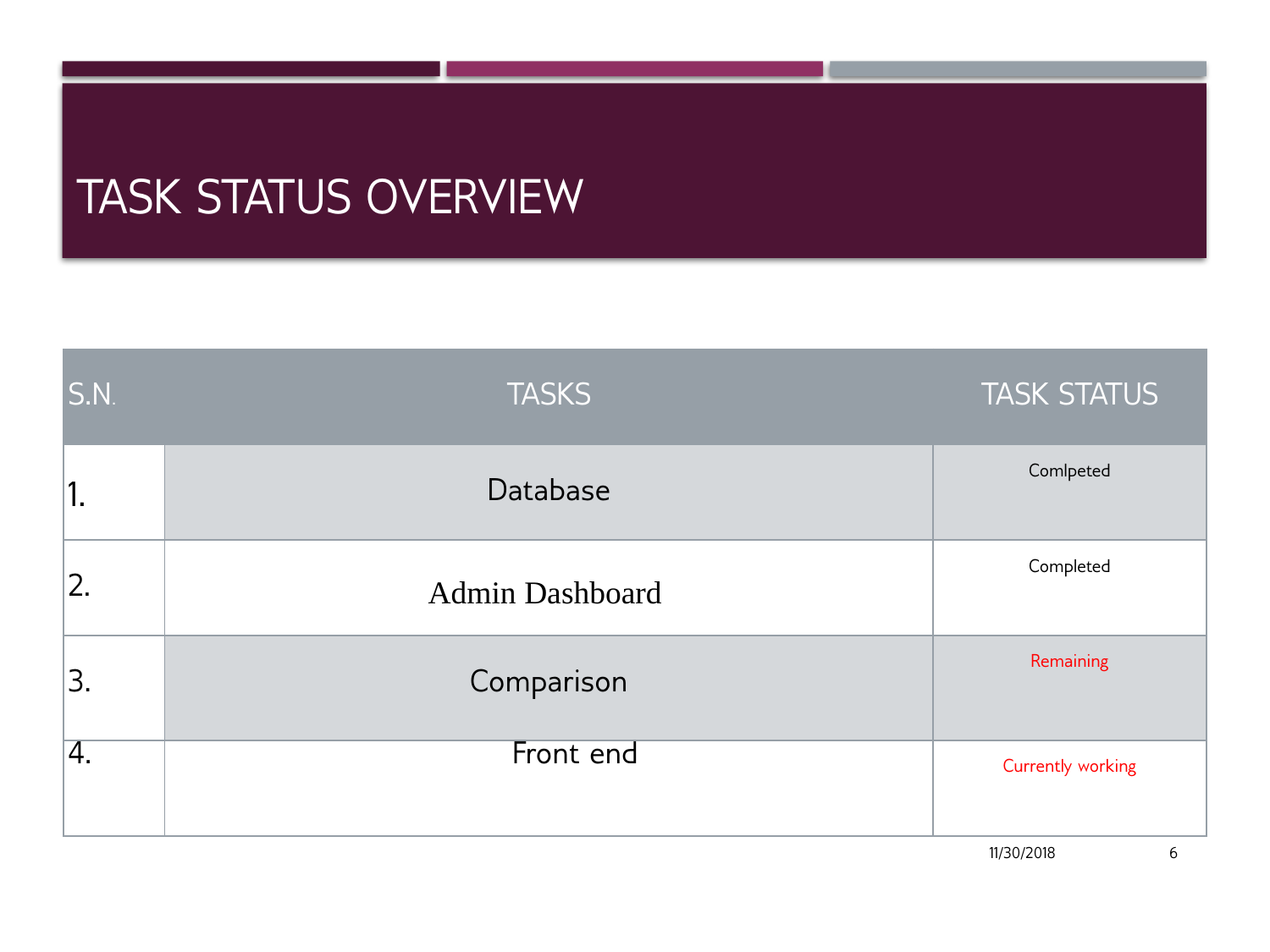

# Task Status Overview
| S.N. | TASKS | TASK STATUS |
| --- | --- | --- |
| 1. | Database | Comlpeted |
| 2. | Admin Dashboard | Completed |
| 3. | Comparison | Remaining |
| 4. | Front end | Currently working |
11/30/2018
6